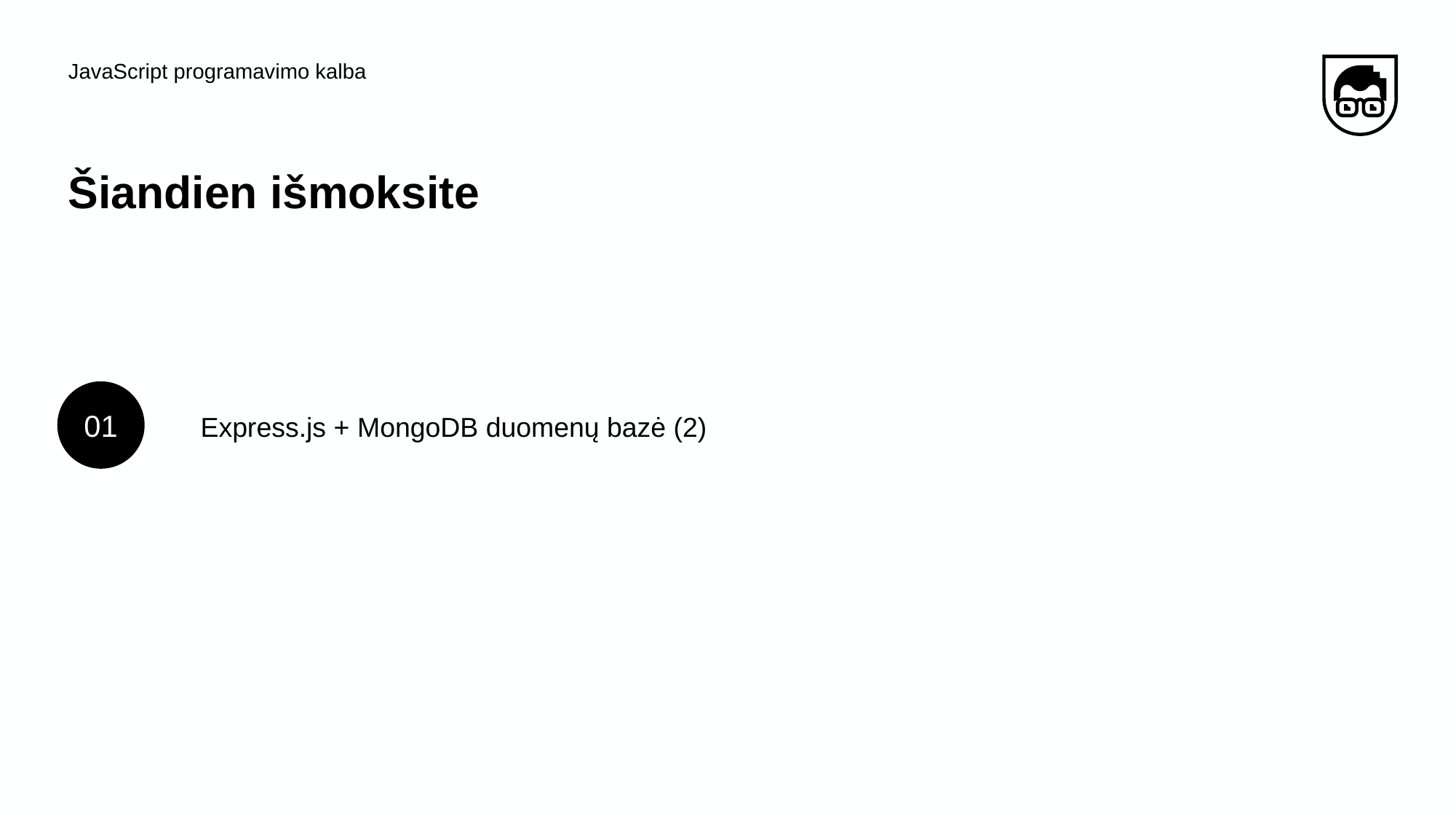

JavaScript programavimo kalba
# Šiandien išmoksite
01
Express.js + MongoDB duomenų bazė (2)